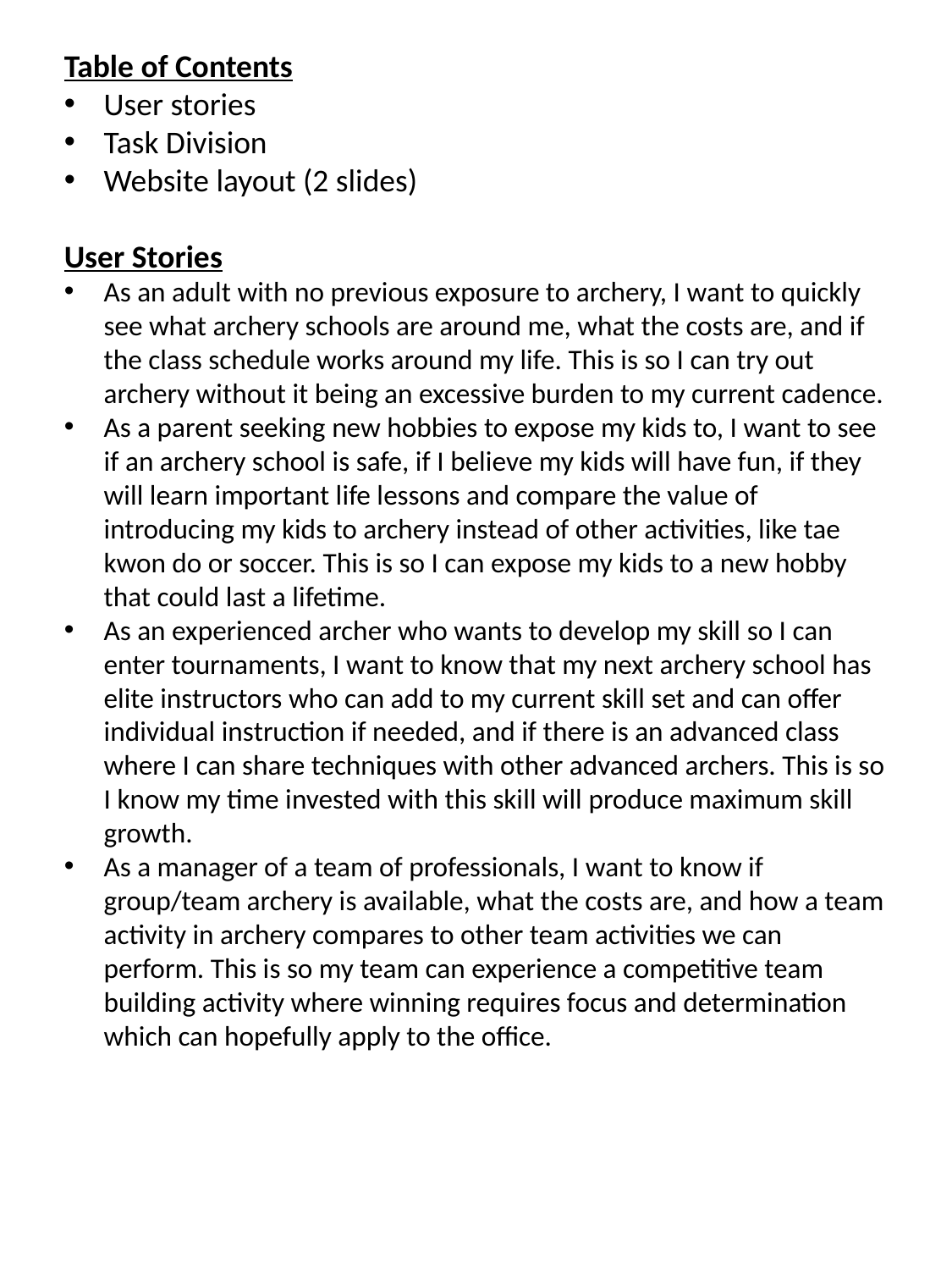

Table of Contents
User stories
Task Division
Website layout (2 slides)

User Stories
As an adult with no previous exposure to archery, I want to quickly see what archery schools are around me, what the costs are, and if the class schedule works around my life. This is so I can try out archery without it being an excessive burden to my current cadence.
As a parent seeking new hobbies to expose my kids to, I want to see if an archery school is safe, if I believe my kids will have fun, if they will learn important life lessons and compare the value of introducing my kids to archery instead of other activities, like tae kwon do or soccer. This is so I can expose my kids to a new hobby that could last a lifetime.
As an experienced archer who wants to develop my skill so I can enter tournaments, I want to know that my next archery school has elite instructors who can add to my current skill set and can offer individual instruction if needed, and if there is an advanced class where I can share techniques with other advanced archers. This is so I know my time invested with this skill will produce maximum skill growth.
As a manager of a team of professionals, I want to know if group/team archery is available, what the costs are, and how a team activity in archery compares to other team activities we can perform. This is so my team can experience a competitive team building activity where winning requires focus and determination which can hopefully apply to the office.